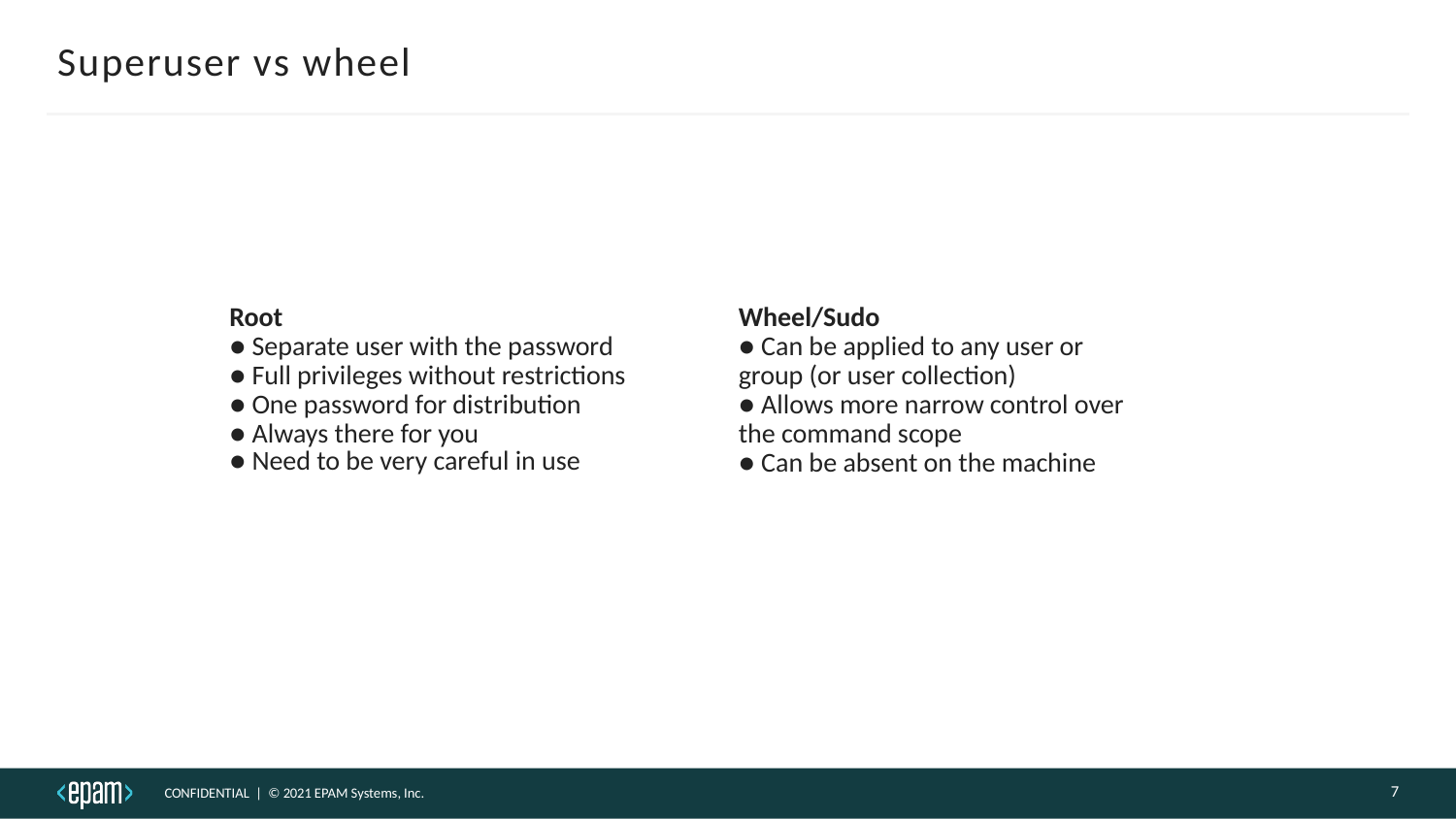

# Superuser vs wheel
| Root ● Separate user with the password ● Full privileges without restrictions ● One password for distribution destitute ● Always there for you ● Need to be very careful in use | Wheel/Sudo ● Can be applied to any user or group (or user collection) ● Allows more narrow control over the command scope ● Can be absent on the machine |
| --- | --- |
7